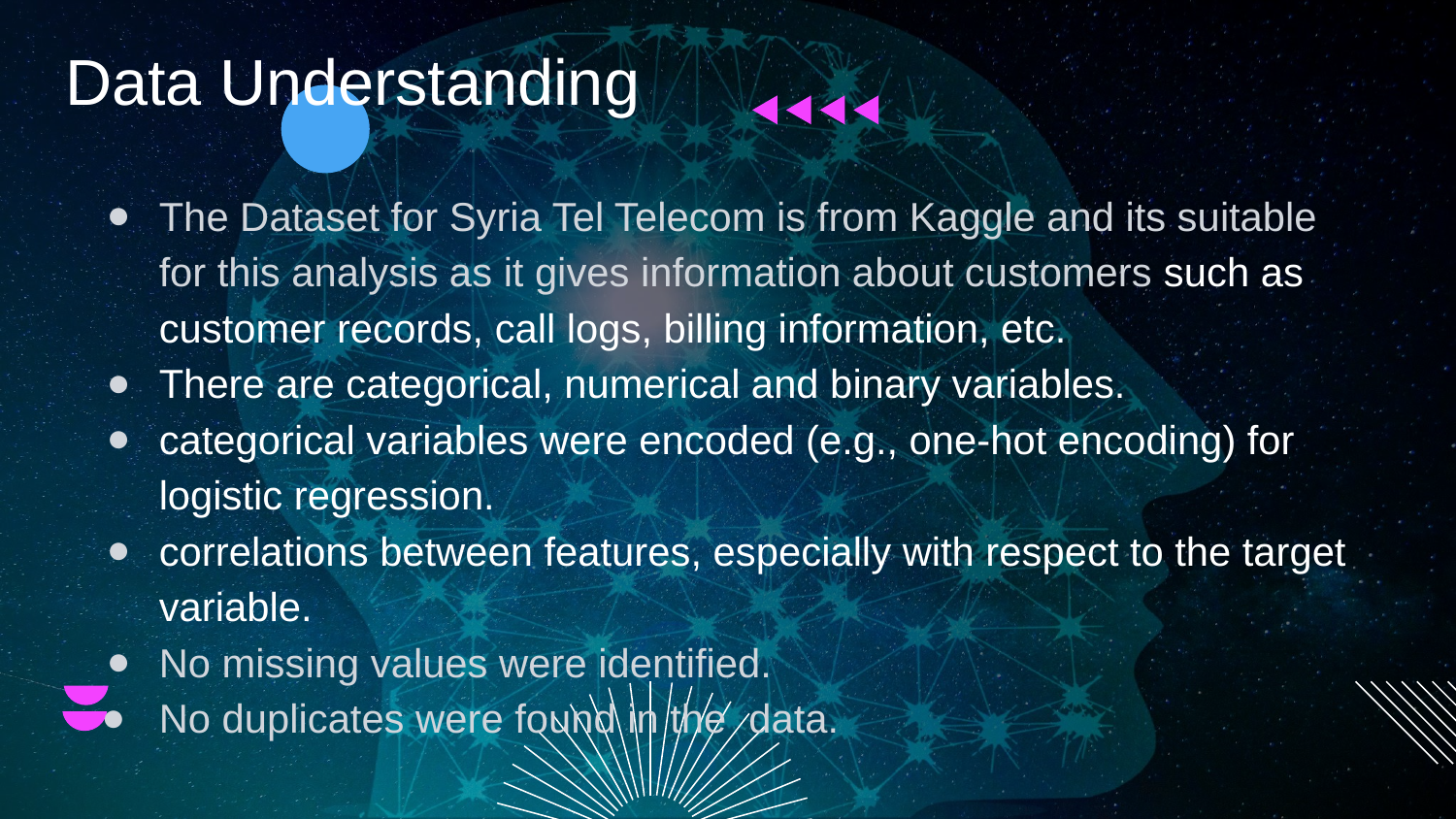

# Data Understanding
The Dataset for Syria Tel Telecom is from Kaggle and its suitable for this analysis as it gives information about customers such as customer records, call logs, billing information, etc.
There are categorical, numerical and binary variables.
categorical variables were encoded (e.g., one-hot encoding) for logistic regression.
correlations between features, especially with respect to the target variable.
No missing values were identified.
No duplicates were found in the  data.